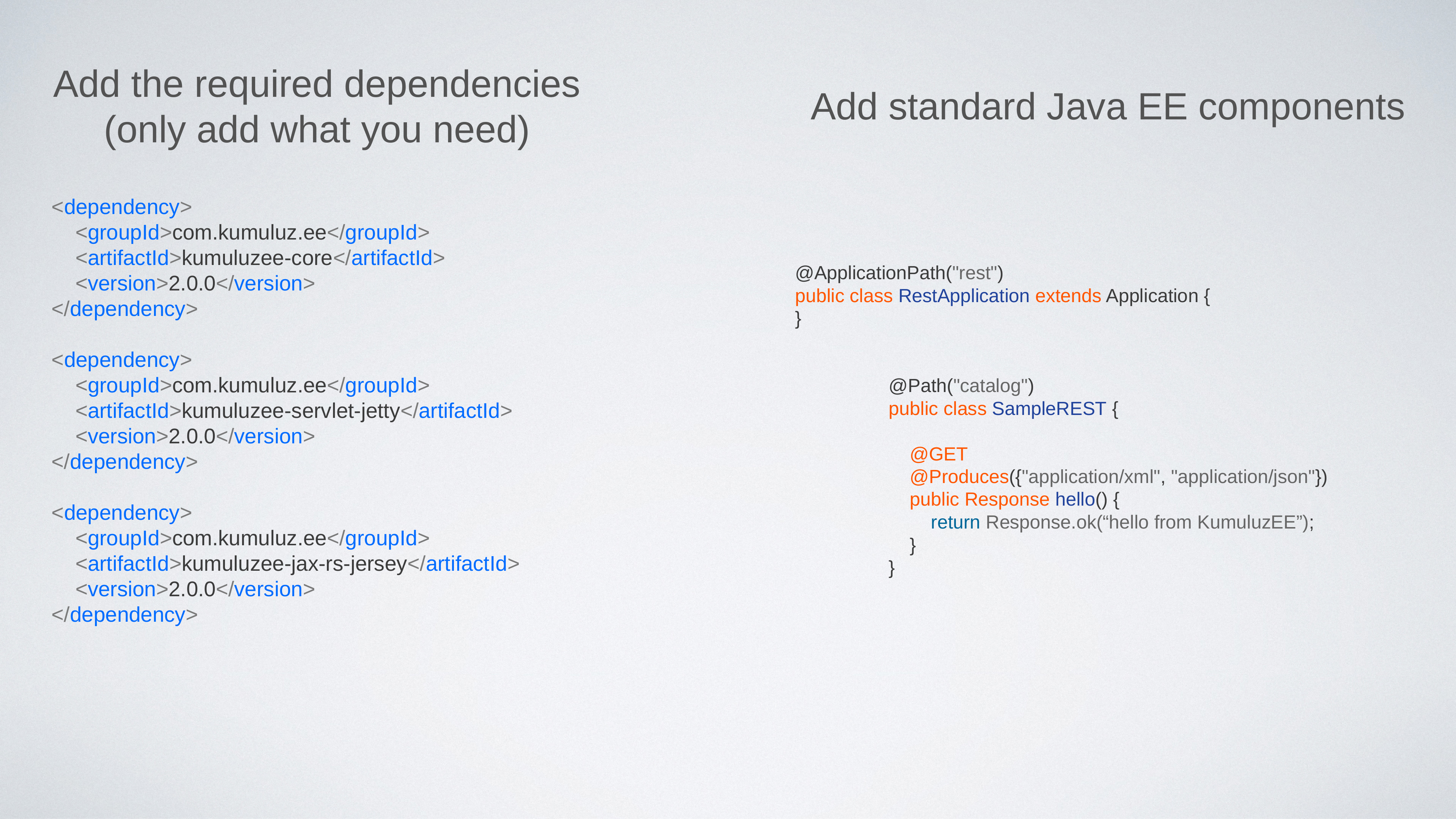

Add the required dependencies
(only add what you need)
Add standard Java EE components
<dependency>
    <groupId>com.kumuluz.ee</groupId>
    <artifactId>kumuluzee-core</artifactId>
    <version>2.0.0</version>
</dependency>

<dependency>
    <groupId>com.kumuluz.ee</groupId>
    <artifactId>kumuluzee-servlet-jetty</artifactId>
    <version>2.0.0</version>
</dependency>

<dependency>
    <groupId>com.kumuluz.ee</groupId>
    <artifactId>kumuluzee-jax-rs-jersey</artifactId>
    <version>2.0.0</version>
</dependency>
@ApplicationPath("rest")
public class RestApplication extends Application {
}
@Path("catalog")
public class SampleREST {

    @GET
    @Produces({"application/xml", "application/json"})
    public Response hello() {
        return Response.ok(“hello from KumuluzEE”);
    }
}